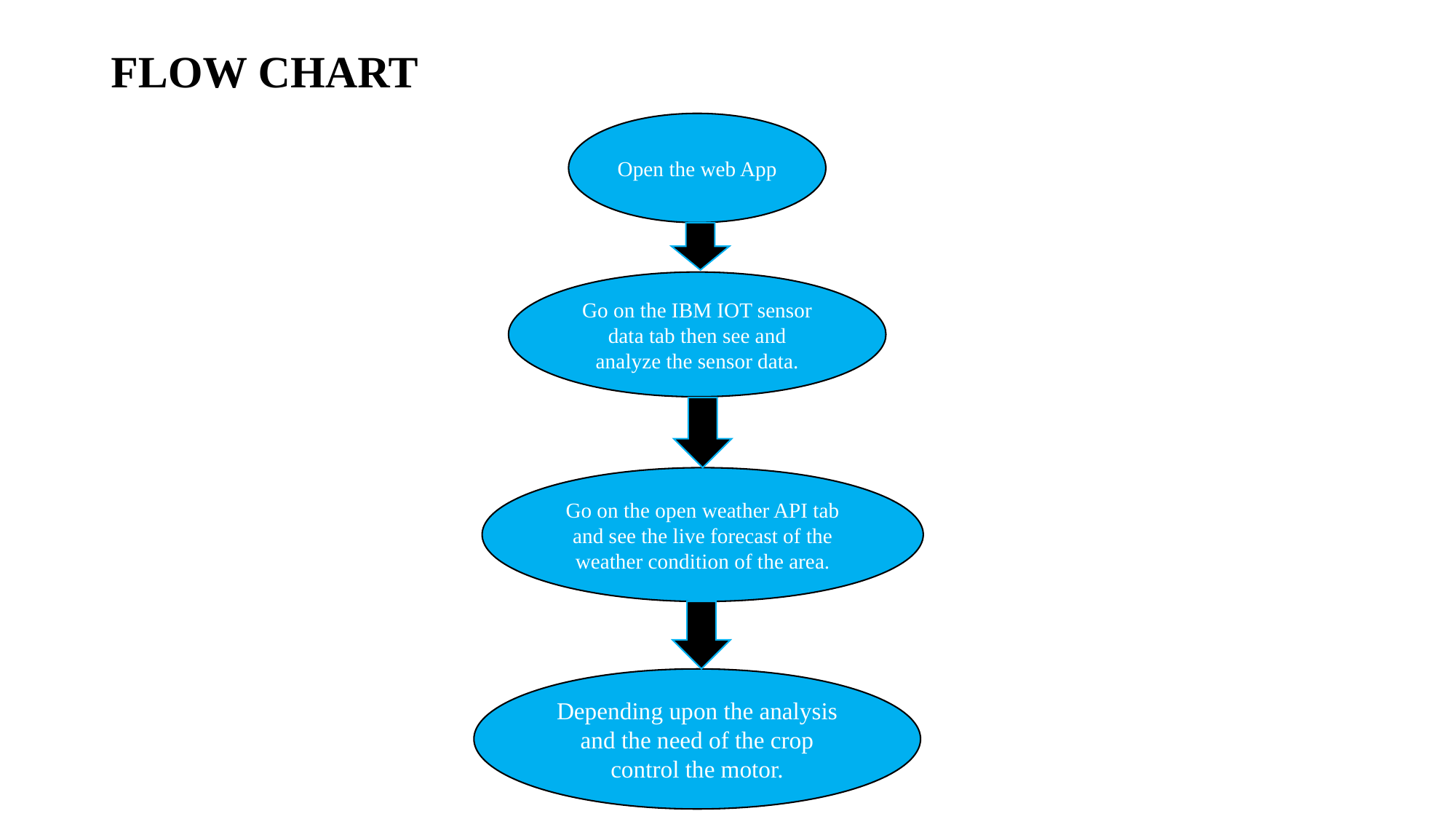

# FLOW CHART
Open the web App

Go on the IBM IOT sensor data tab then see and analyze the sensor data.

Go on the open weather API tab and see the live forecast of the weather condition of the area.

Depending upon the analysis and the need of the crop control the motor.